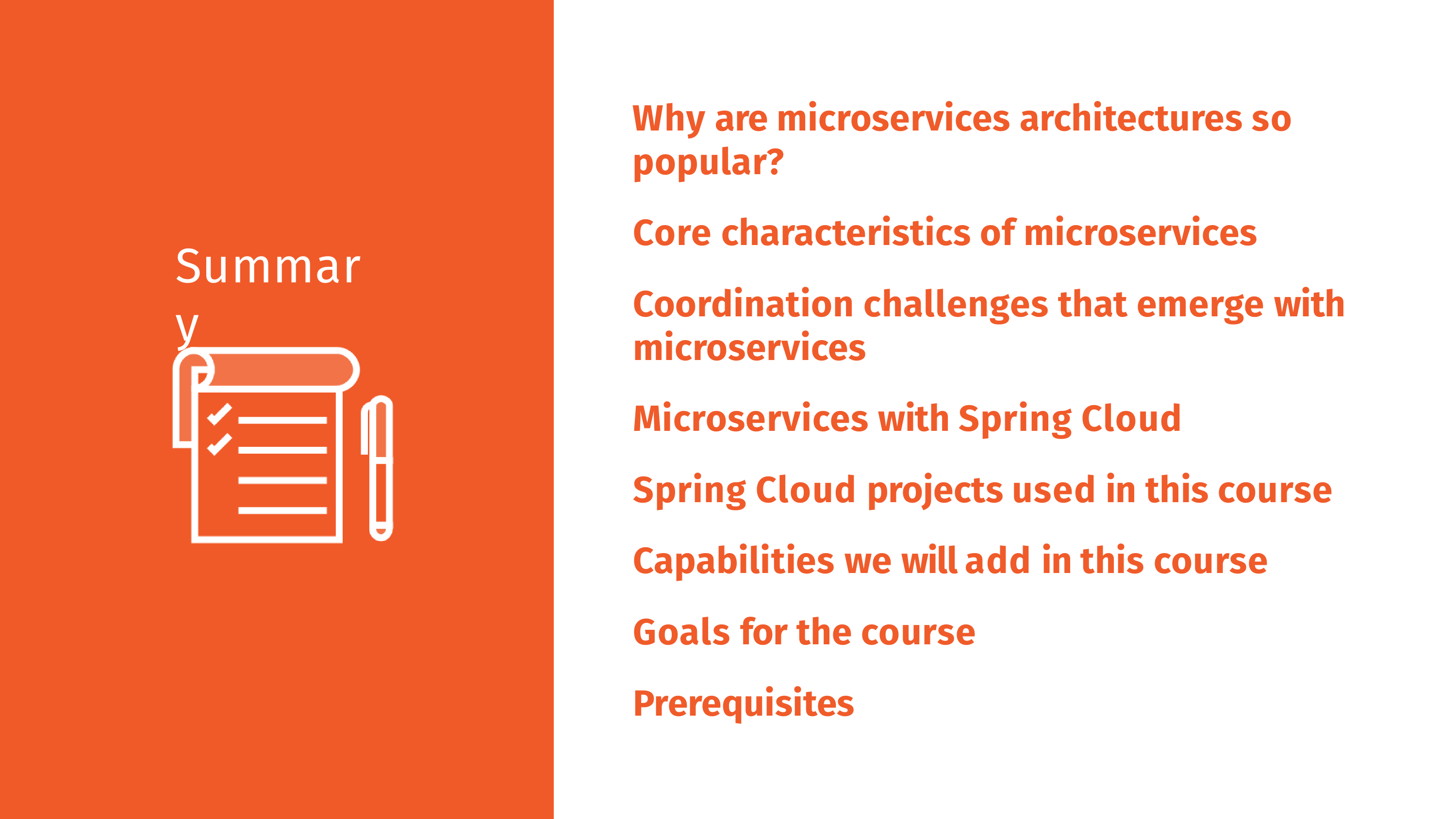

Why are microservices architectures so  popular?
Core characteristics of microservices
Coordination challenges that emerge with  microservices
Microservices with Spring Cloud
Spring Cloud projects used in this course  Capabilities we will add in this course  Goals for the course
Prerequisites
Summary
11